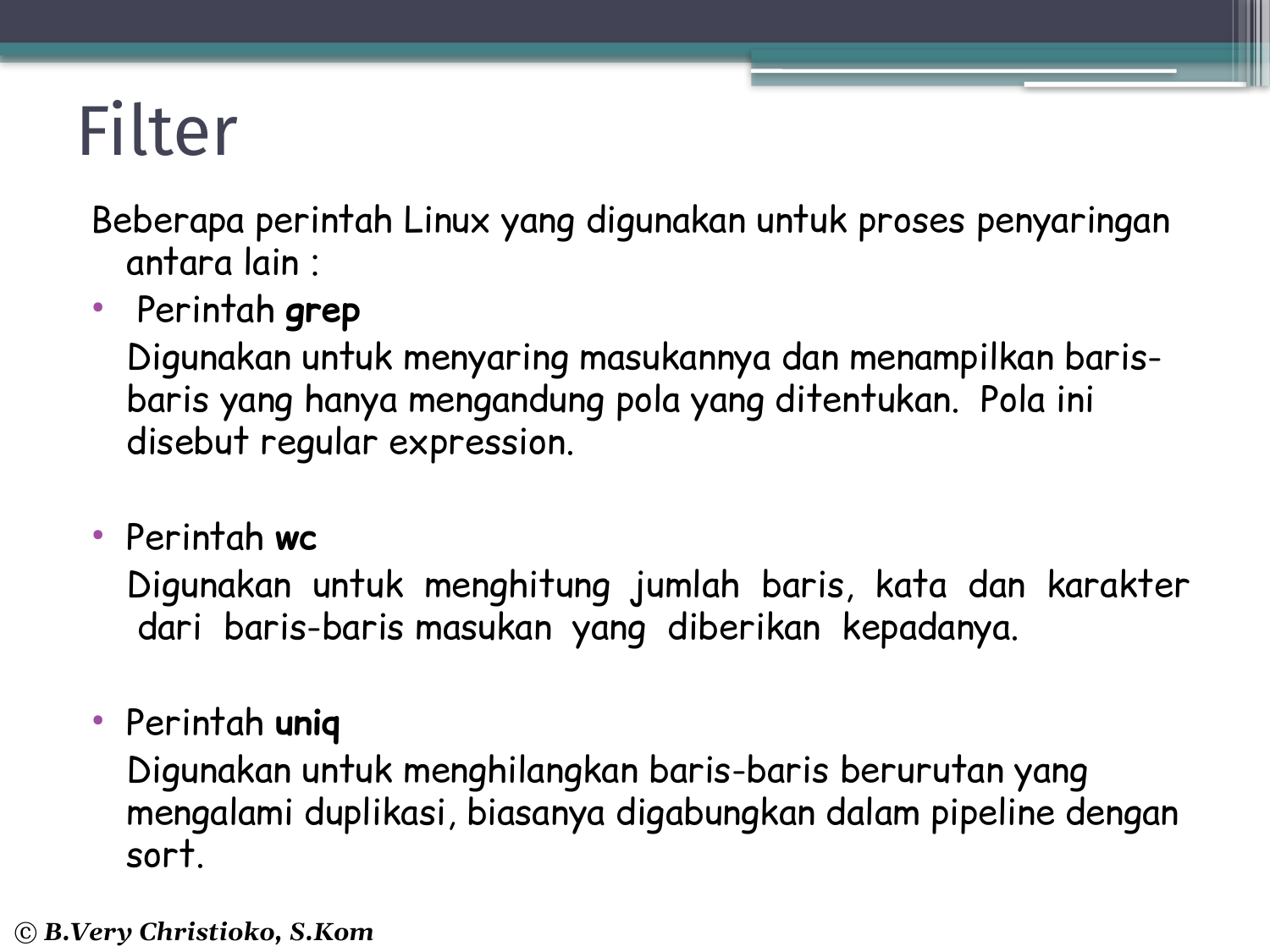

# Filter
Beberapa perintah Linux yang digunakan untuk proses penyaringan antara lain :
 Perintah grep
	Digunakan untuk menyaring masukannya dan menampilkan baris-baris yang hanya mengandung pola yang ditentukan.  Pola ini disebut regular expression.

Perintah wc
	Digunakan  untuk  menghitung  jumlah  baris,  kata  dan  karakter  dari  baris-baris masukan  yang  diberikan  kepadanya.

Perintah uniq
	Digunakan untuk menghilangkan baris-baris berurutan yang mengalami duplikasi, biasanya digabungkan dalam pipeline dengan sort.
© B.Very Christioko, S.Kom